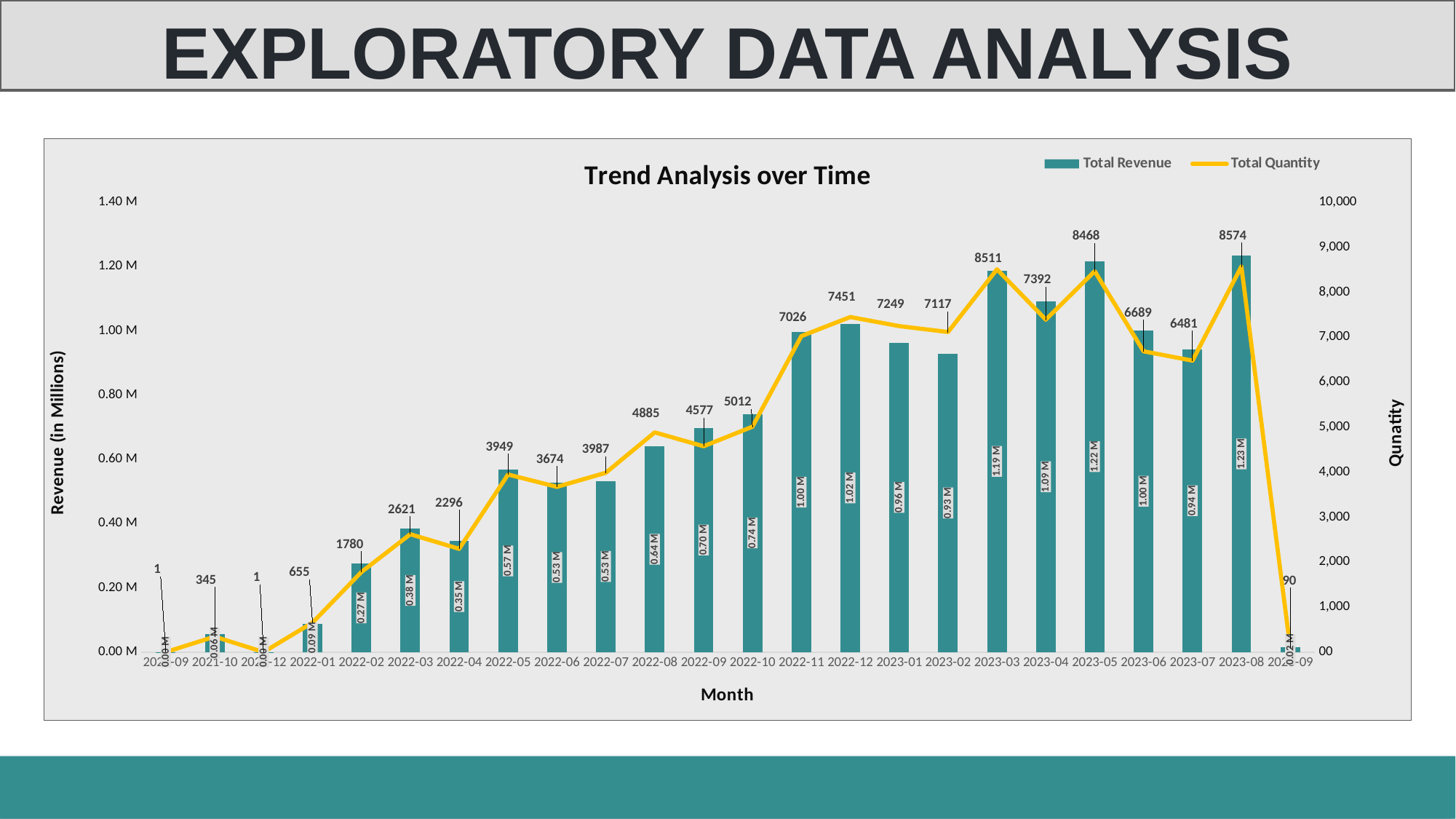

EXPLORATORY DATA ANALYSIS

### Chart: Trend Analysis over Time

| Category | Total Revenue | Total Quantity |
|---|---|---|
| 2021-09 | 75.06 | 1.0 |
| 2021-10 | 55333.66 | 345.0 |
| 2021-12 | 19.62 | 1.0 |
| 2022-01 | 88904.12 | 655.0 |
| 2022-02 | 274917.16 | 1780.0 |
| 2022-03 | 383756.02 | 2621.0 |
| 2022-04 | 345509.57 | 2296.0 |
| 2022-05 | 567703.79 | 3949.0 |
| 2022-06 | 526932.8 | 3674.0 |
| 2022-07 | 532899.39 | 3987.0 |
| 2022-08 | 640126.88 | 4885.0 |
| 2022-09 | 697364.51 | 4577.0 |
| 2022-10 | 741667.93 | 5012.0 |
| 2022-11 | 995649.17 | 7026.0 |
| 2022-12 | 1021308.73 | 7451.0 |
| 2023-01 | 962845.14 | 7249.0 |
| 2023-02 | 928077.54 | 7117.0 |
| 2023-03 | 1187101.14 | 8511.0 |
| 2023-04 | 1091339.75 | 7392.0 |
| 2023-05 | 1216711.2 | 8468.0 |
| 2023-06 | 1001357.41 | 6689.0 |
| 2023-07 | 942455.19 | 6481.0 |
| 2023-08 | 1233315.58 | 8574.0 |
| 2023-09 | 15785.25 | 90.0 |